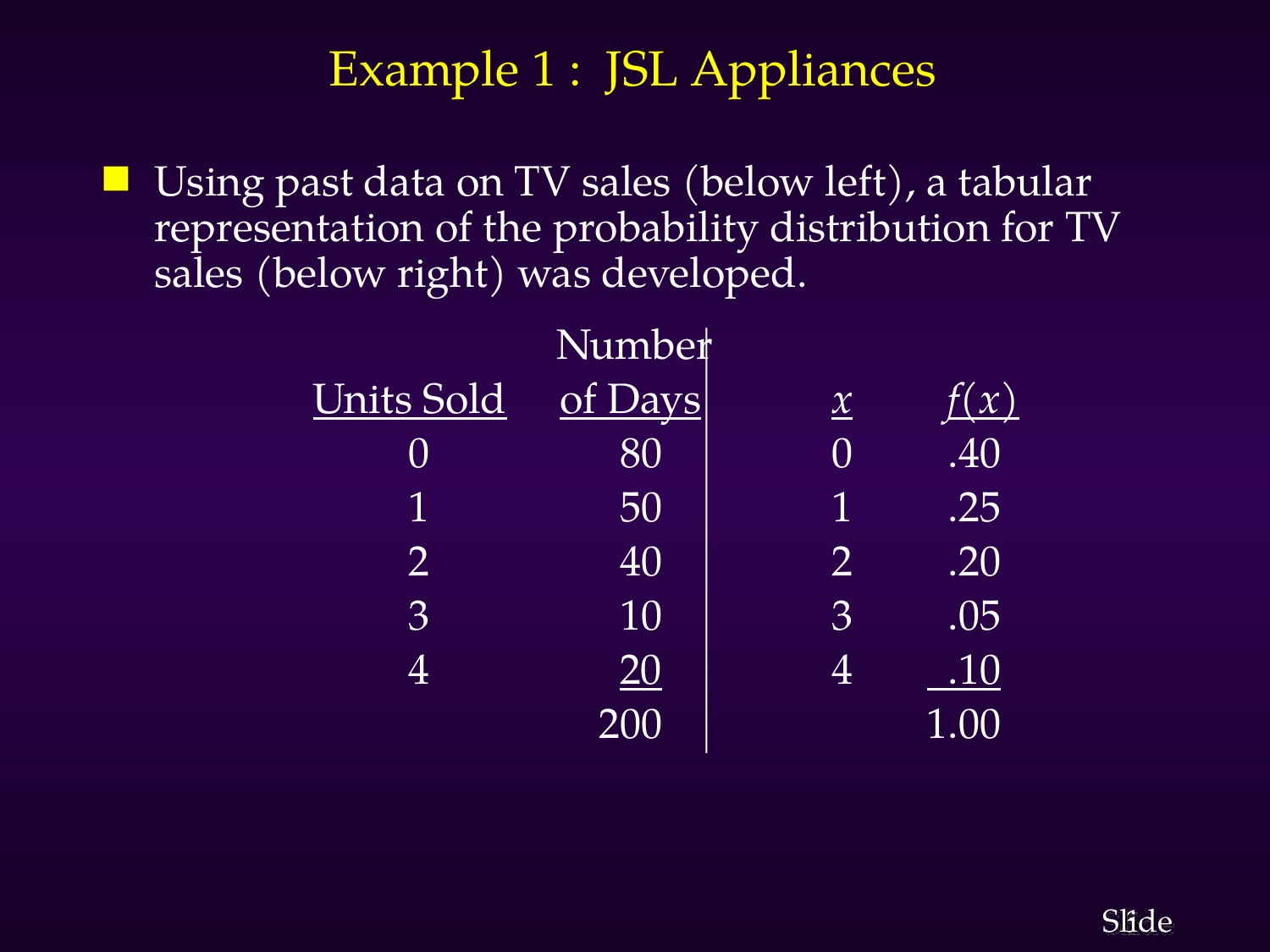

# Example 1 :  JSL Appliances
Using past data on TV sales (below left), a tabular representation of the probability distribution for TV sales (below right) was developed.

	 		      	  Number
	   	   Units Sold     of Days	    x	   f(x)
		    	0	        80	    0	   .40
		    	1	        50	    1	   .25
		    	2	        40	    2	   .20
		    	3	        10	    3	   .05
		    	4	        20	    4	   .10
				      200	             1.00